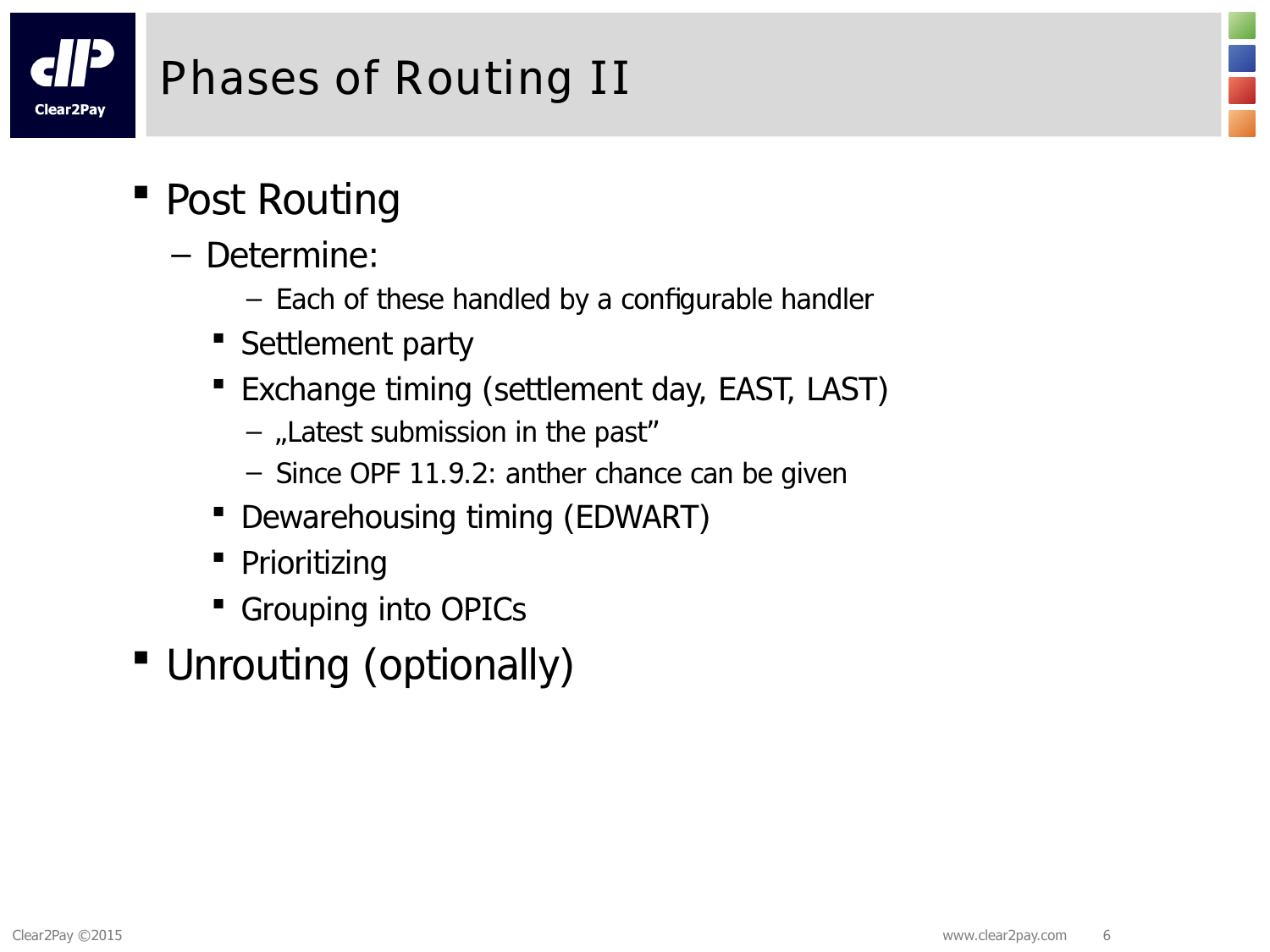

# Phases of Routing II
Post Routing
Determine:
Each of these handled by a configurable handler
Settlement party
Exchange timing (settlement day, EAST, LAST)
„Latest submission in the past”
Since OPF 11.9.2: anther chance can be given
Dewarehousing timing (EDWART)
Prioritizing
Grouping into OPICs
Unrouting (optionally)